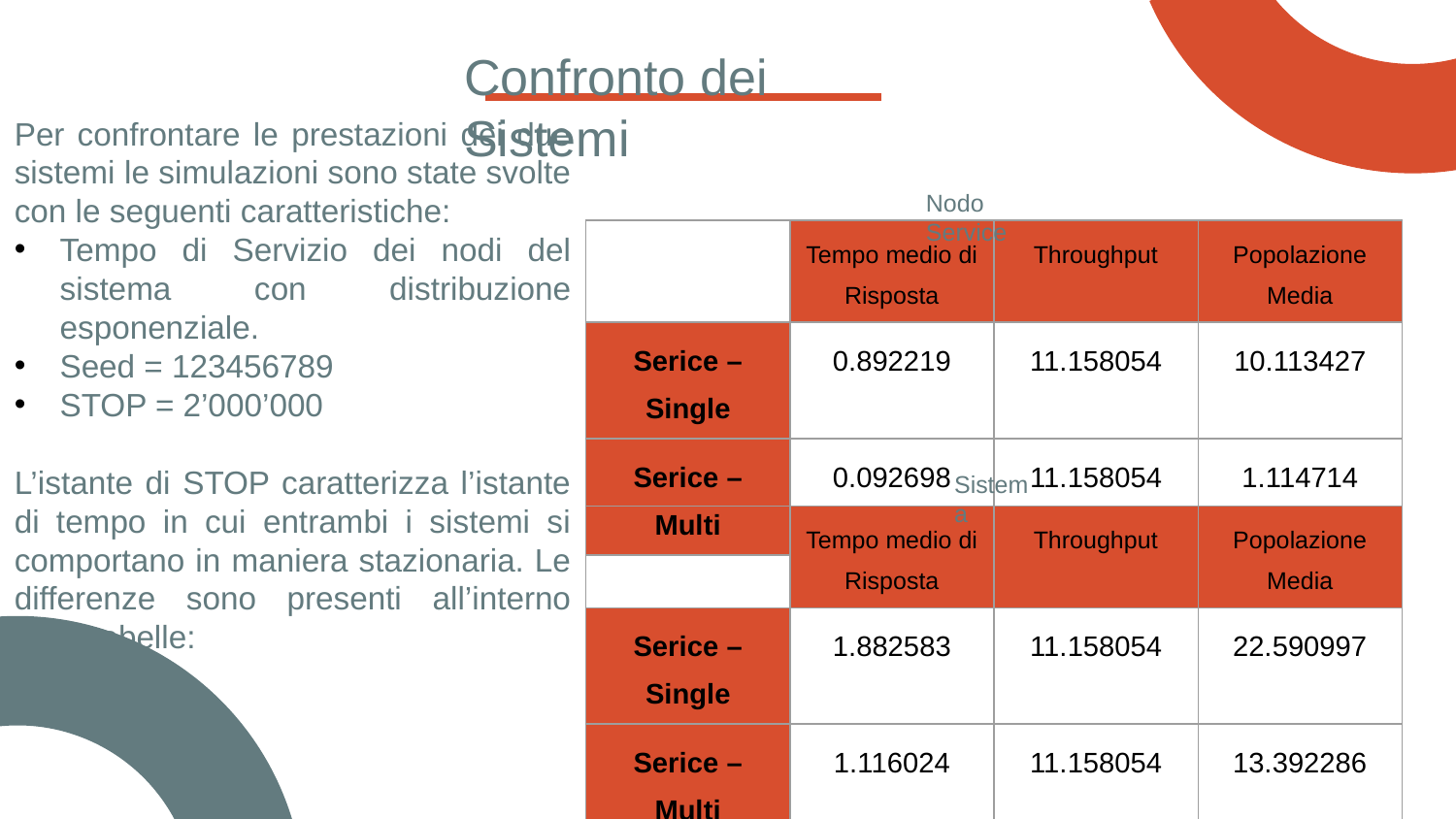

Confronto dei Sistemi
Per confrontare le prestazioni dei due sistemi le simulazioni sono state svolte con le seguenti caratteristiche:
Tempo di Servizio dei nodi del sistema con distribuzione esponenziale.
Seed = 123456789
STOP = 2’000’000

L’istante di STOP caratterizza l’istante di tempo in cui entrambi i sistemi si comportano in maniera stazionaria. Le differenze sono presenti all’interno delle tabelle:
Nodo Service
|  | Tempo medio di Risposta | Throughput | Popolazione Media |
| --- | --- | --- | --- |
| Serice – Single | 0.892219 | 11.158054 | 10.113427 |
| Serice – Multi | 0.092698 | 11.158054 | 1.114714 |
Sistema
|  | Tempo medio di Risposta | Throughput | Popolazione Media |
| --- | --- | --- | --- |
| Serice – Single | 1.882583 | 11.158054 | 22.590997 |
| Serice – Multi | 1.116024 | 11.158054 | 13.392286 |